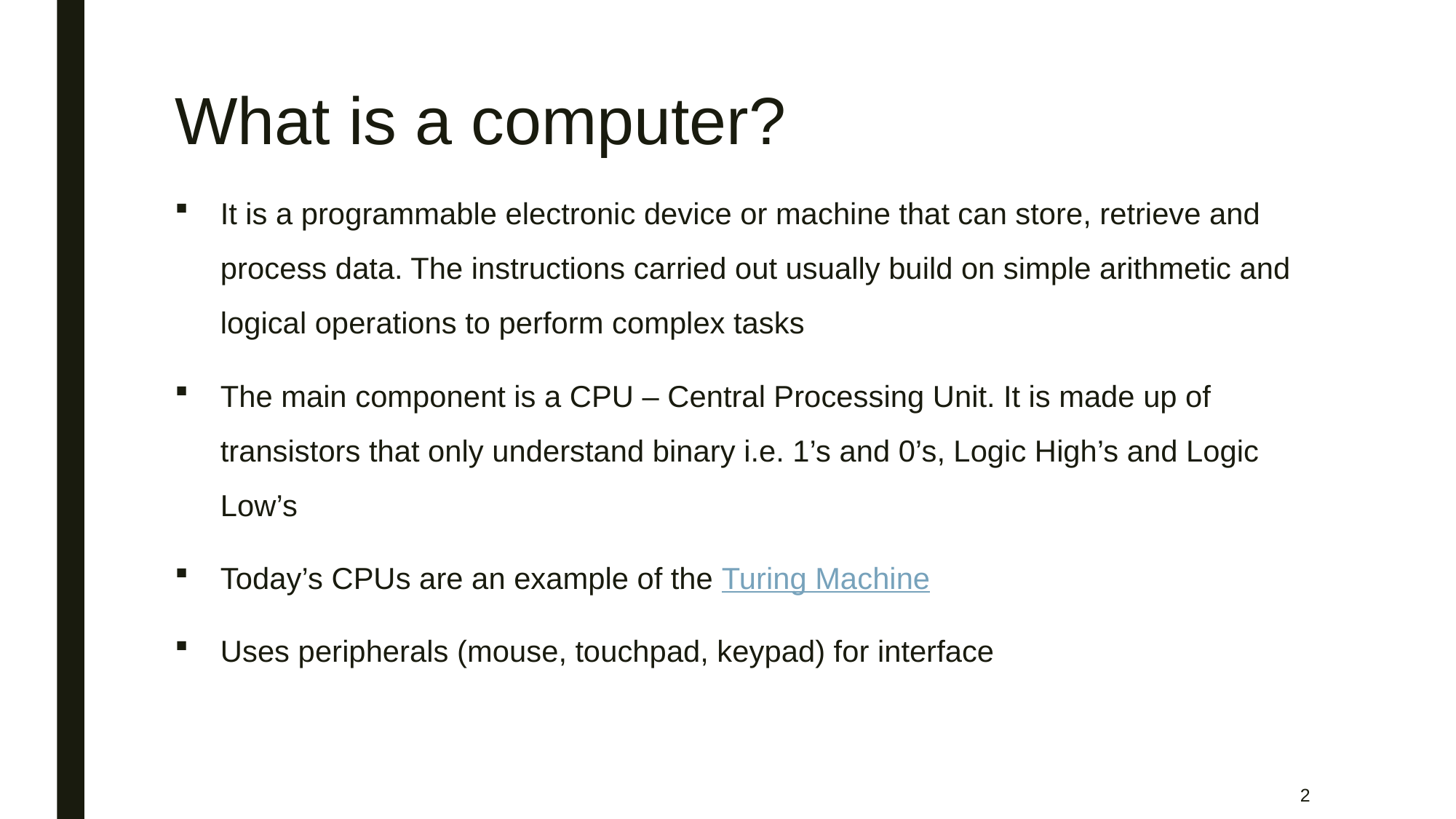

# What is a computer?
It is a programmable electronic device or machine that can store, retrieve and process data. The instructions carried out usually build on simple arithmetic and logical operations to perform complex tasks
The main component is a CPU – Central Processing Unit. It is made up of transistors that only understand binary i.e. 1’s and 0’s, Logic High’s and Logic Low’s
Today’s CPUs are an example of the Turing Machine
Uses peripherals (mouse, touchpad, keypad) for interface
2